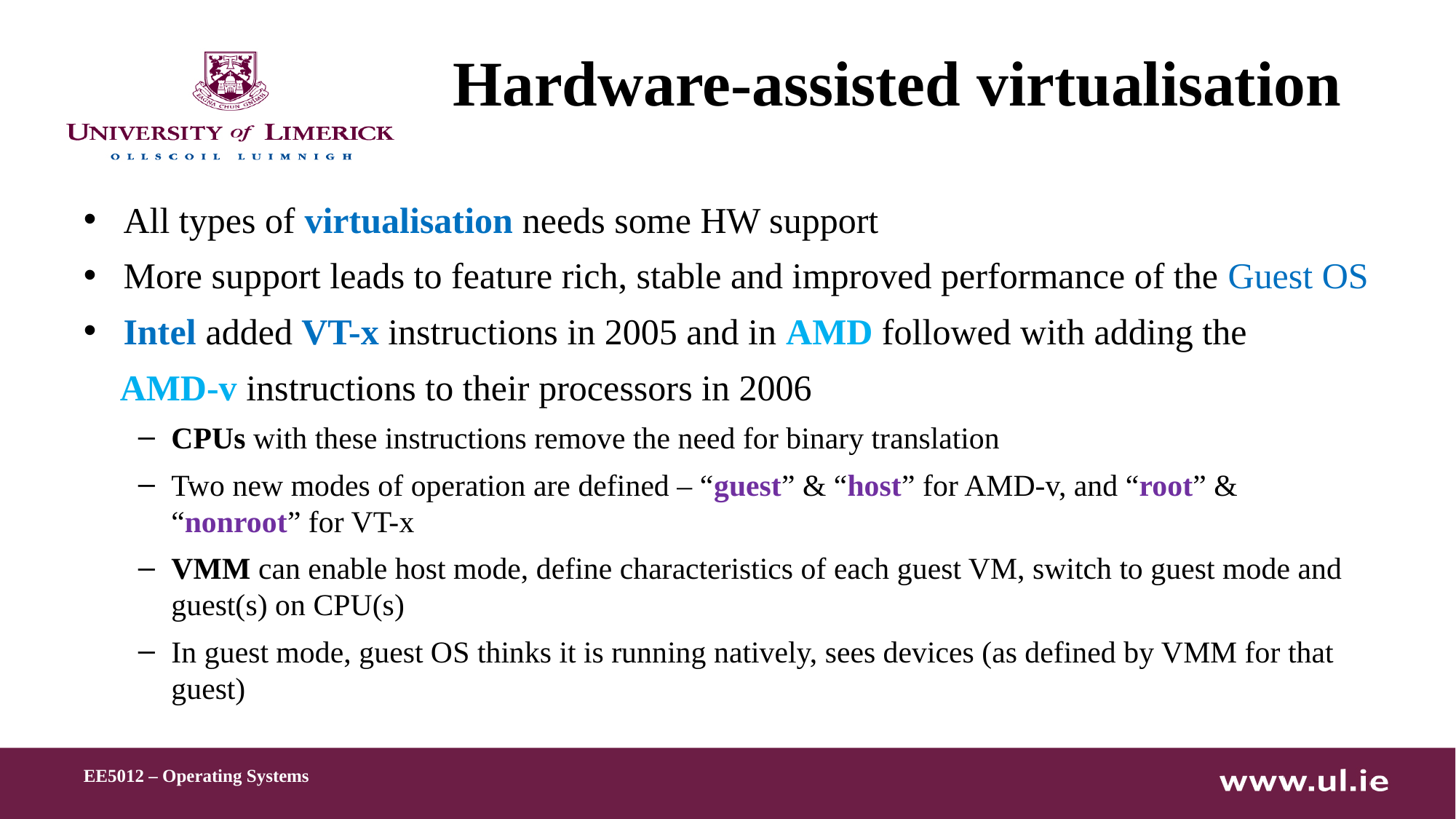

# Hardware-assisted virtualisation
All types of virtualisation needs some HW support
More support leads to feature rich, stable and improved performance of the Guest OS
Intel added VT-x instructions in 2005 and in AMD followed with adding the
    AMD-v instructions to their processors in 2006
CPUs with these instructions remove the need for binary translation
Two new modes of operation are defined – “guest” & “host” for AMD-v, and “root” & “nonroot” for VT-x
VMM can enable host mode, define characteristics of each guest VM, switch to guest mode and guest(s) on CPU(s)
In guest mode, guest OS thinks it is running natively, sees devices (as defined by VMM for that guest)

EE5012 – Operating Systems